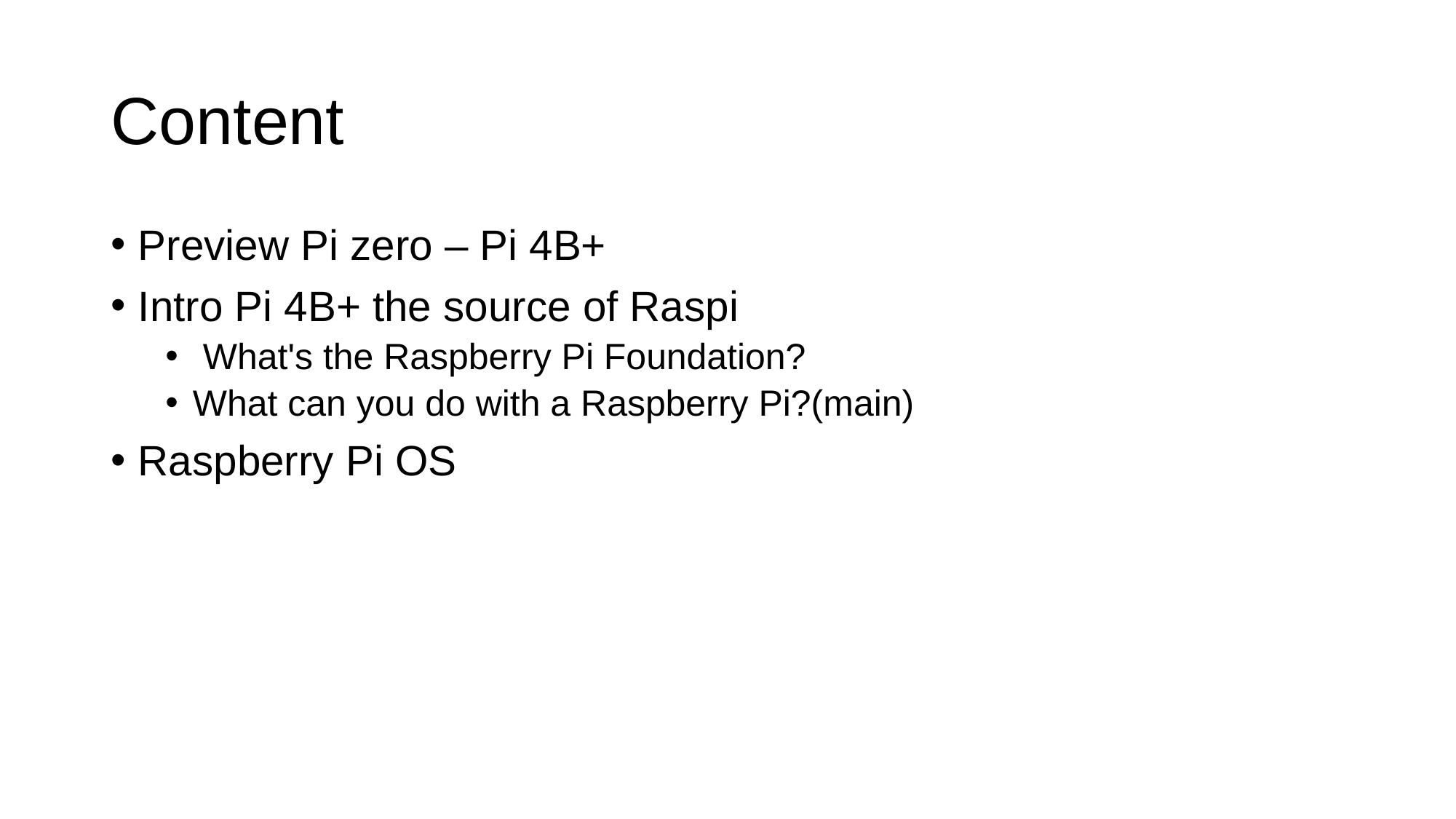

# Content
Preview Pi zero – Pi 4B+
Intro Pi 4B+ the source of Raspi
 What's the Raspberry Pi Foundation?
What can you do with a Raspberry Pi?(main)
Raspberry Pi OS